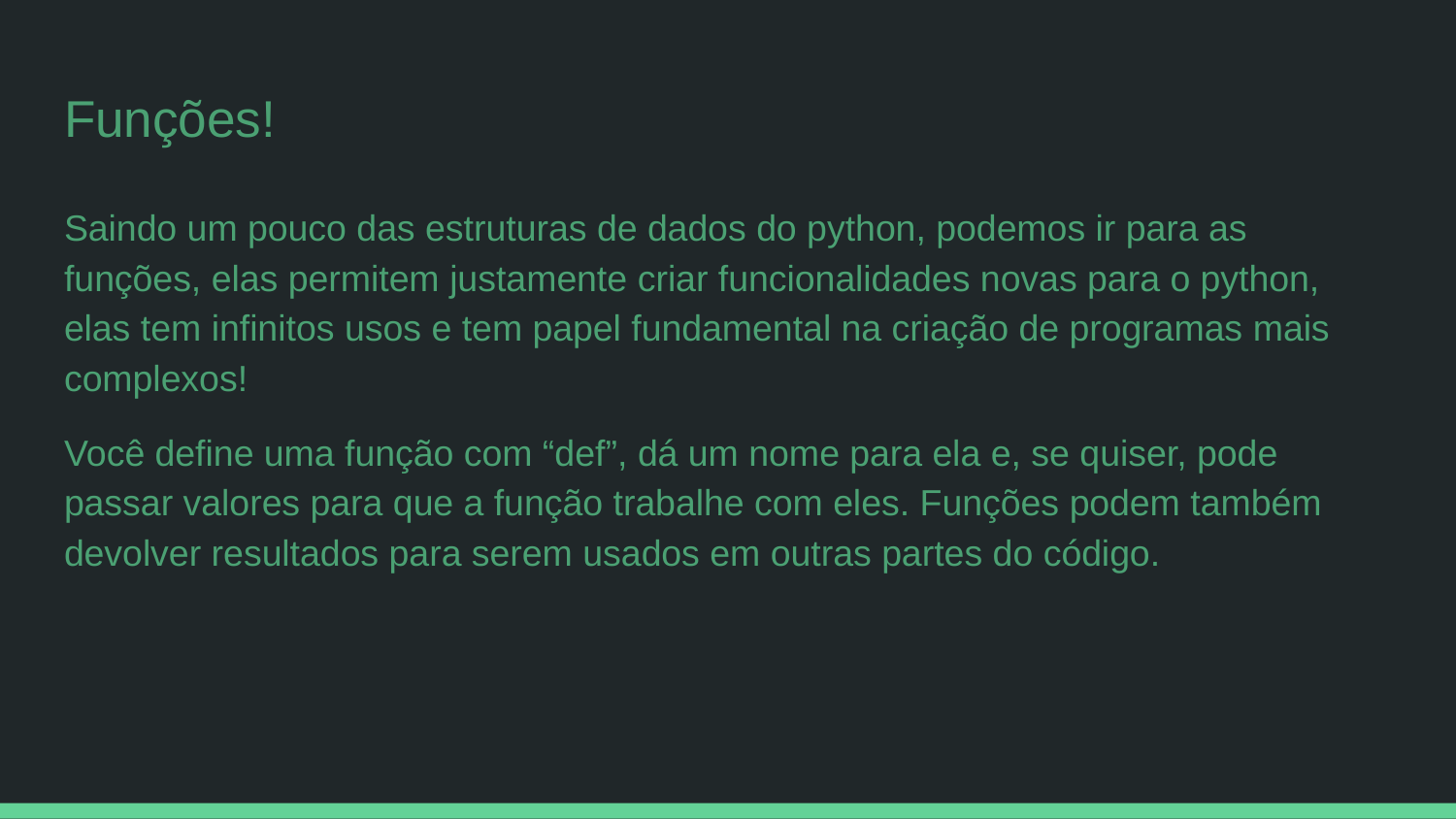

# Funções!
Saindo um pouco das estruturas de dados do python, podemos ir para as funções, elas permitem justamente criar funcionalidades novas para o python, elas tem infinitos usos e tem papel fundamental na criação de programas mais complexos!
Você define uma função com “def”, dá um nome para ela e, se quiser, pode passar valores para que a função trabalhe com eles. Funções podem também devolver resultados para serem usados em outras partes do código.